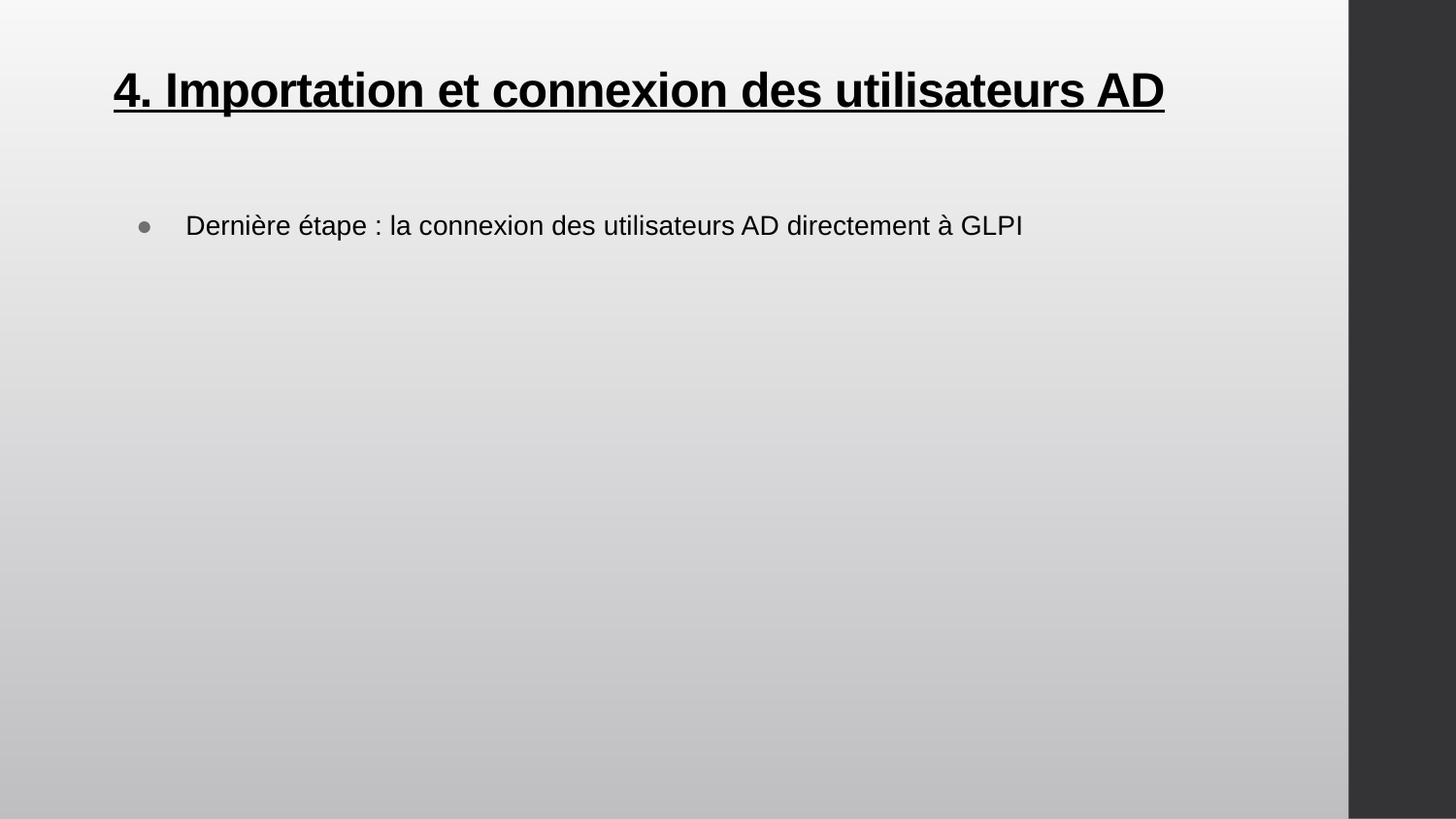

# 4. Importation et connexion des utilisateurs AD
Dernière étape : la connexion des utilisateurs AD directement à GLPI